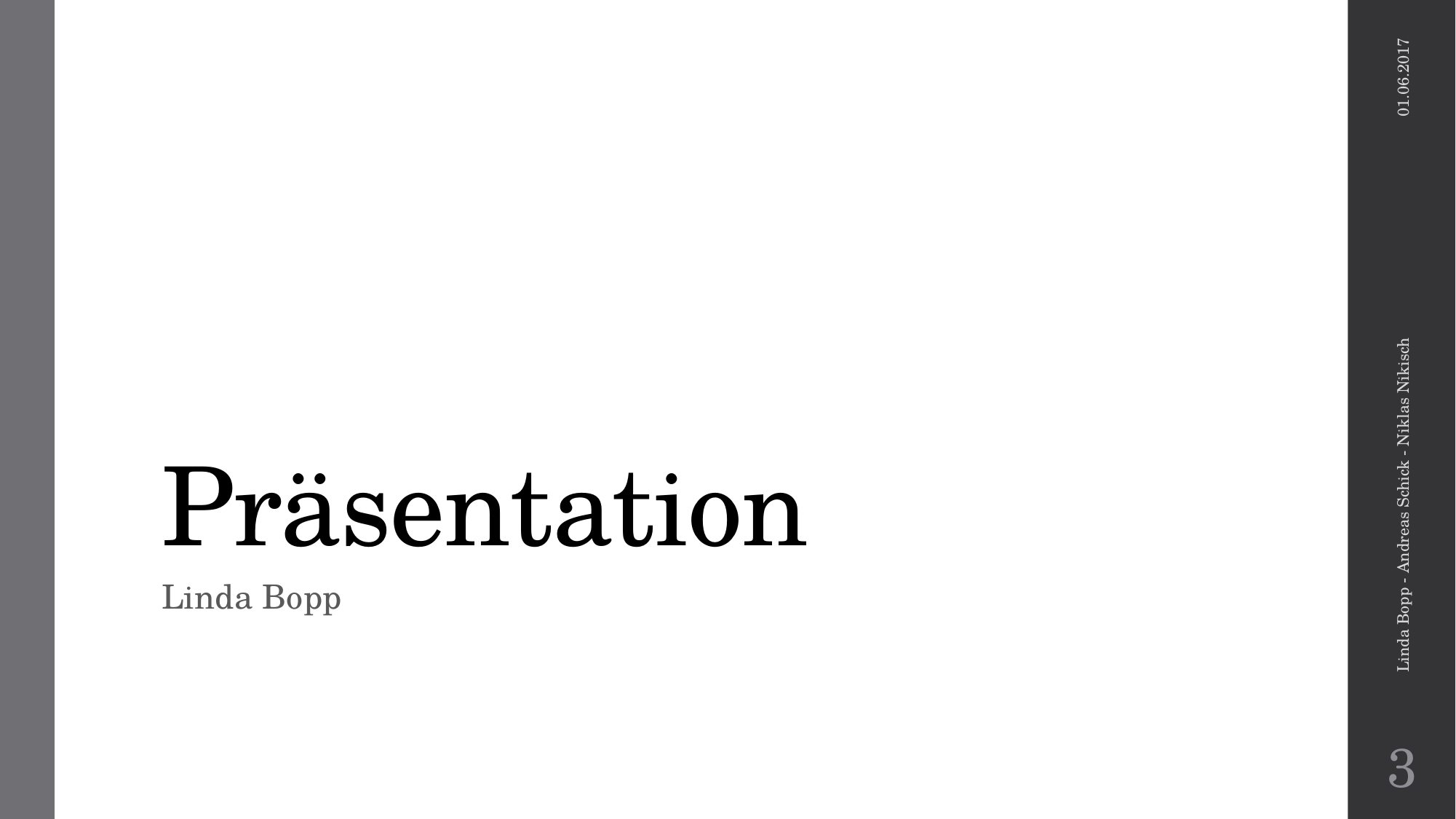

# Präsentation
01.06.2017
Linda Bopp - Andreas Schick - Niklas Nikisch
Linda Bopp
3